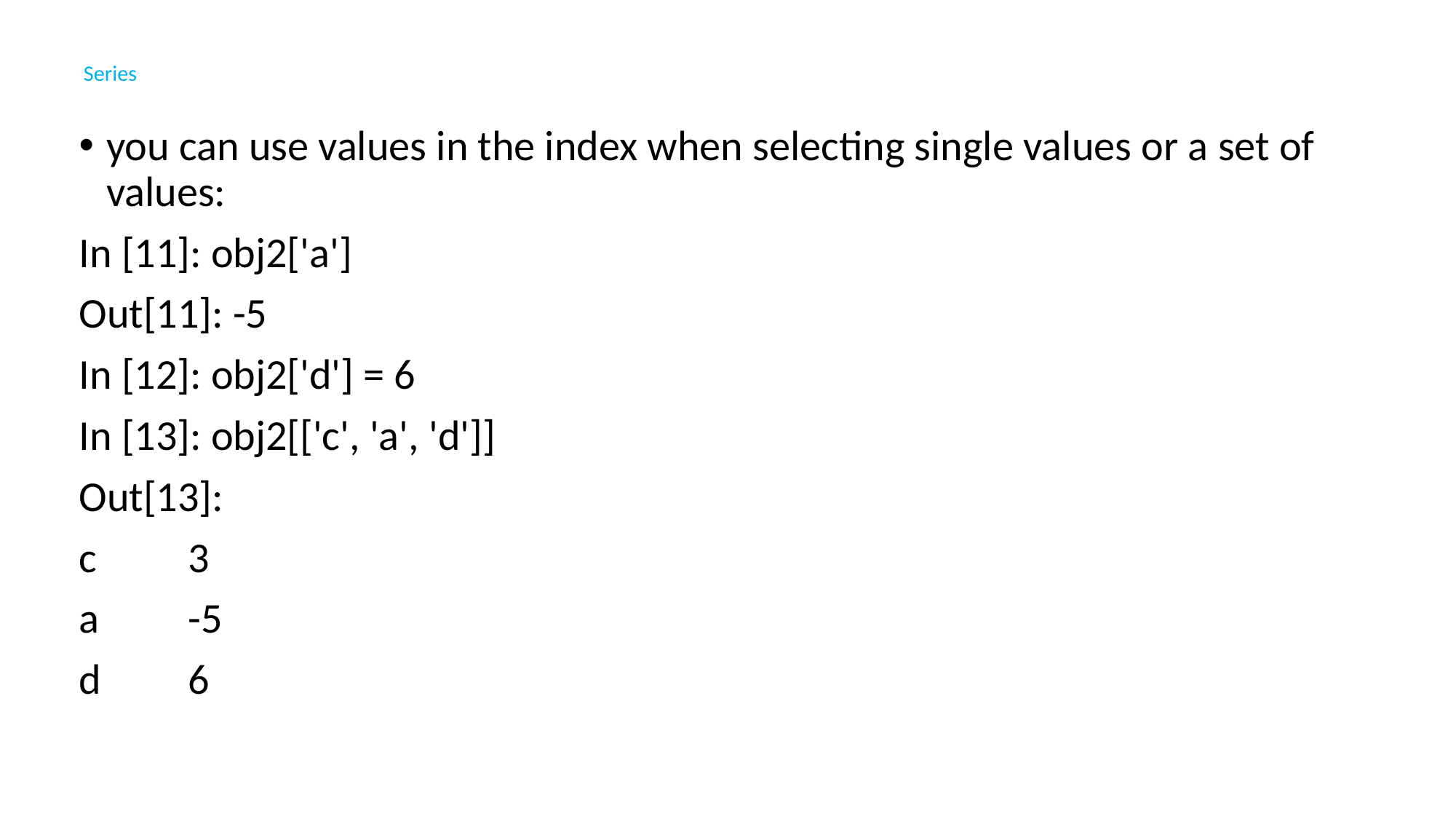

# Series
you can use values in the index when selecting single values or a set of values:
In [11]: obj2['a']
Out[11]: -5
In [12]: obj2['d'] = 6
In [13]: obj2[['c', 'a', 'd']]
Out[13]:
c 	3
a 	-5
d 	6